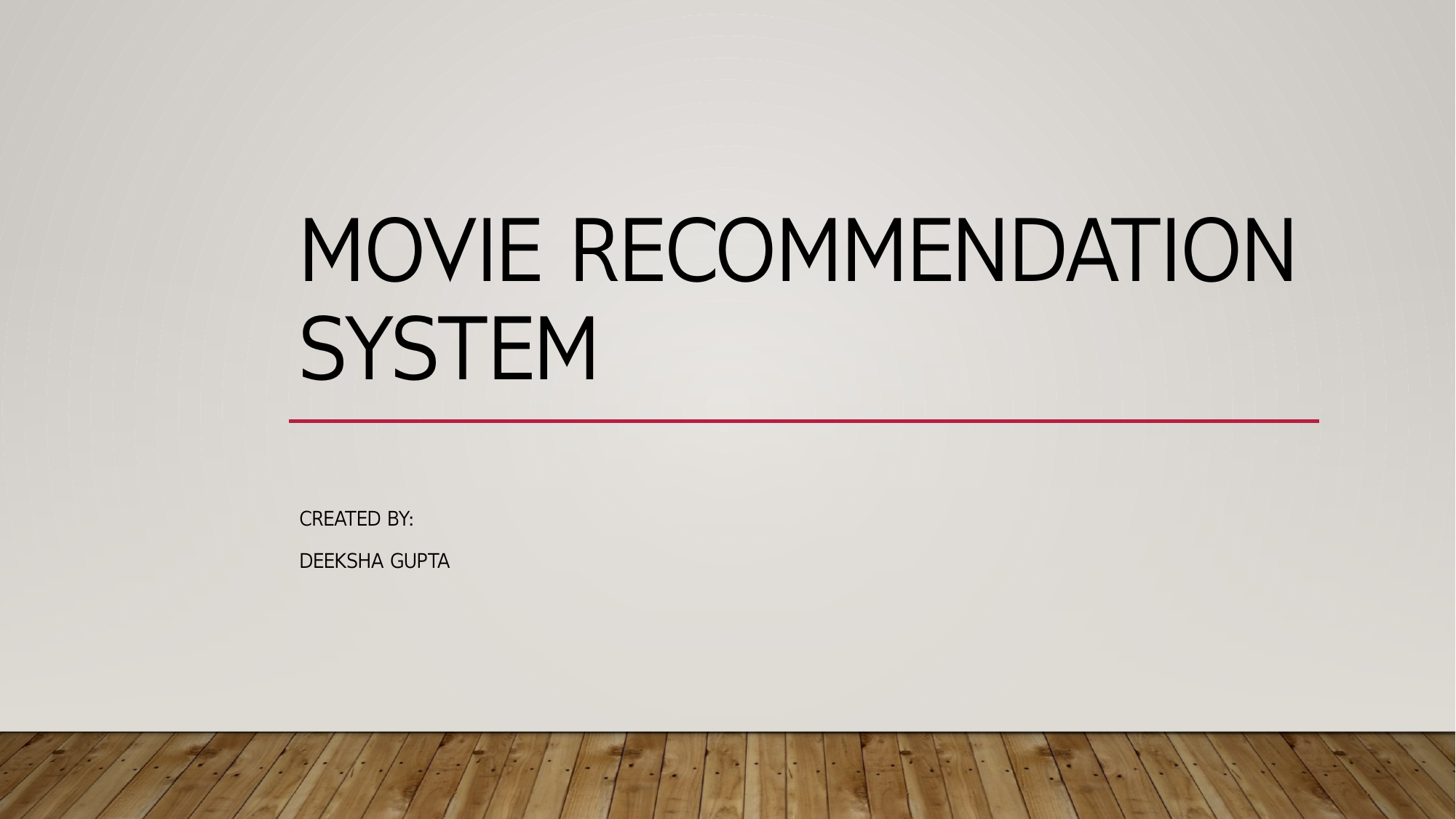

# Movie RECOMMENDATION SYSTEM
Created by:
DEEKSHA GUPTA